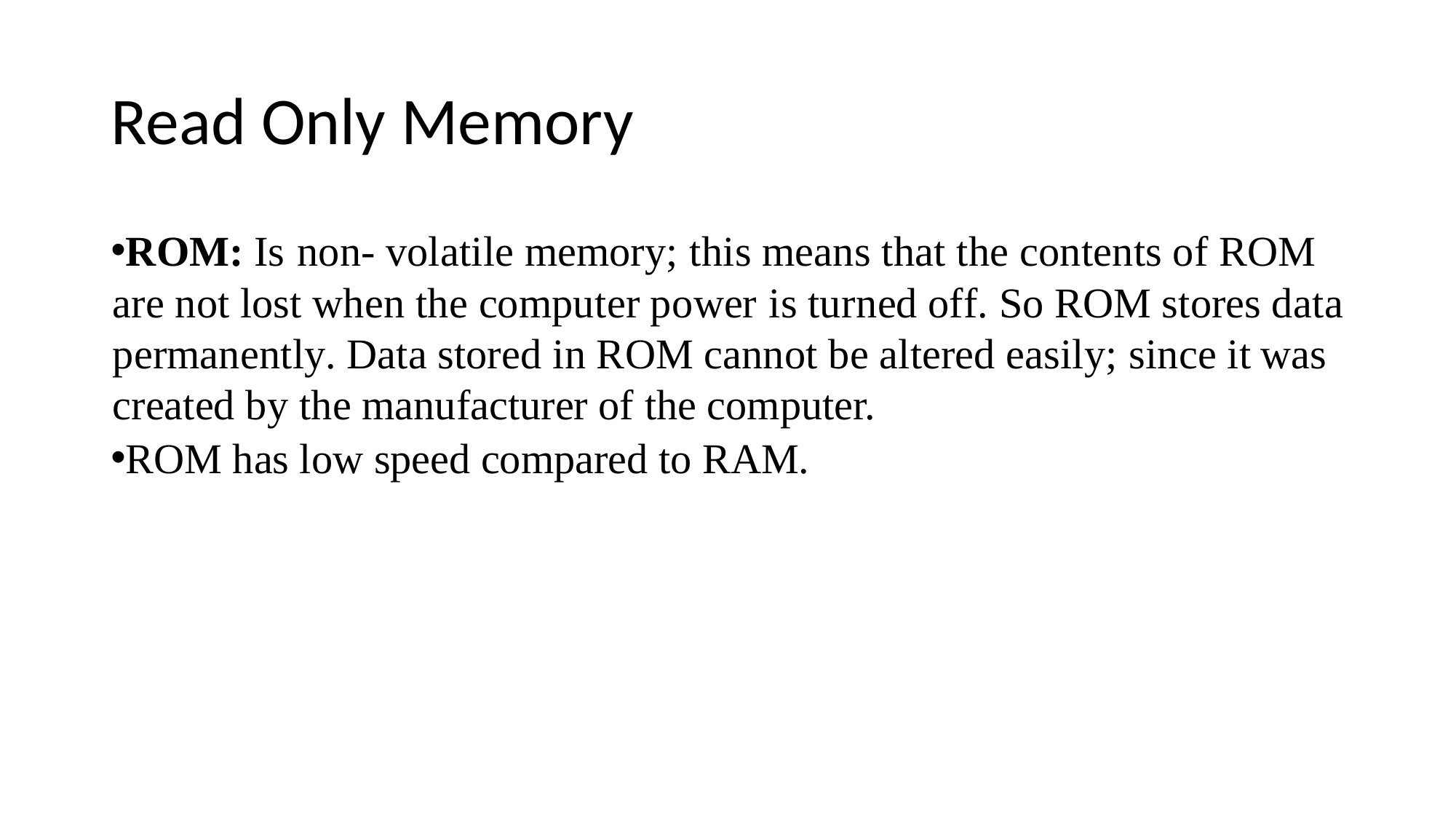

# Read Only Memory
ROM: Is non- volatile memory; this means that the contents of ROM are not lost when the computer power is turned off. So ROM stores data permanently. Data stored in ROM cannot be altered easily; since it was created by the manufacturer of the computer.
ROM has low speed compared to RAM.